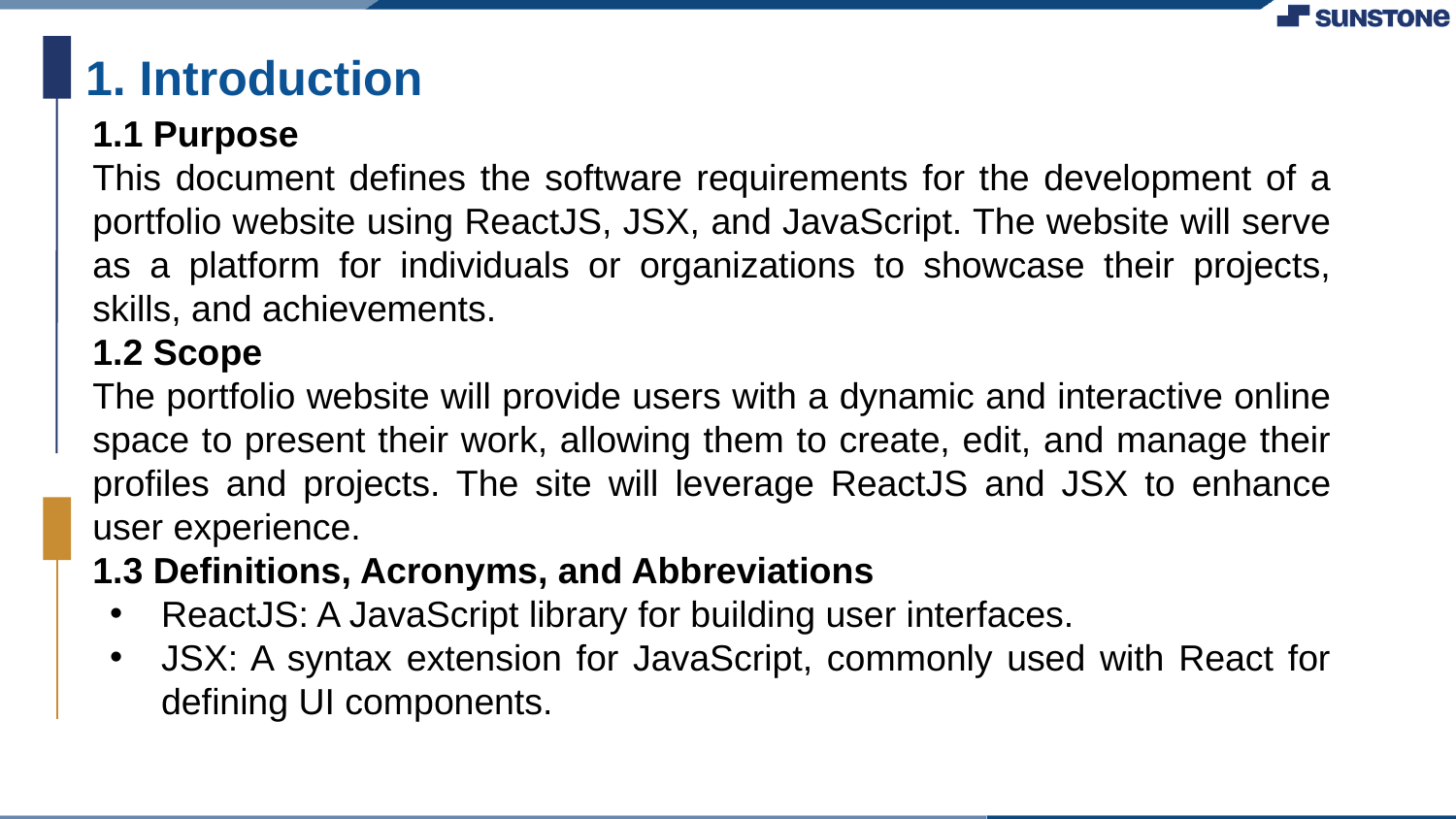

1. Introduction
1.1 Purpose
This document defines the software requirements for the development of a portfolio website using ReactJS, JSX, and JavaScript. The website will serve as a platform for individuals or organizations to showcase their projects, skills, and achievements.
1.2 Scope
The portfolio website will provide users with a dynamic and interactive online space to present their work, allowing them to create, edit, and manage their profiles and projects. The site will leverage ReactJS and JSX to enhance user experience.
1.3 Definitions, Acronyms, and Abbreviations
ReactJS: A JavaScript library for building user interfaces.
JSX: A syntax extension for JavaScript, commonly used with React for defining UI components.